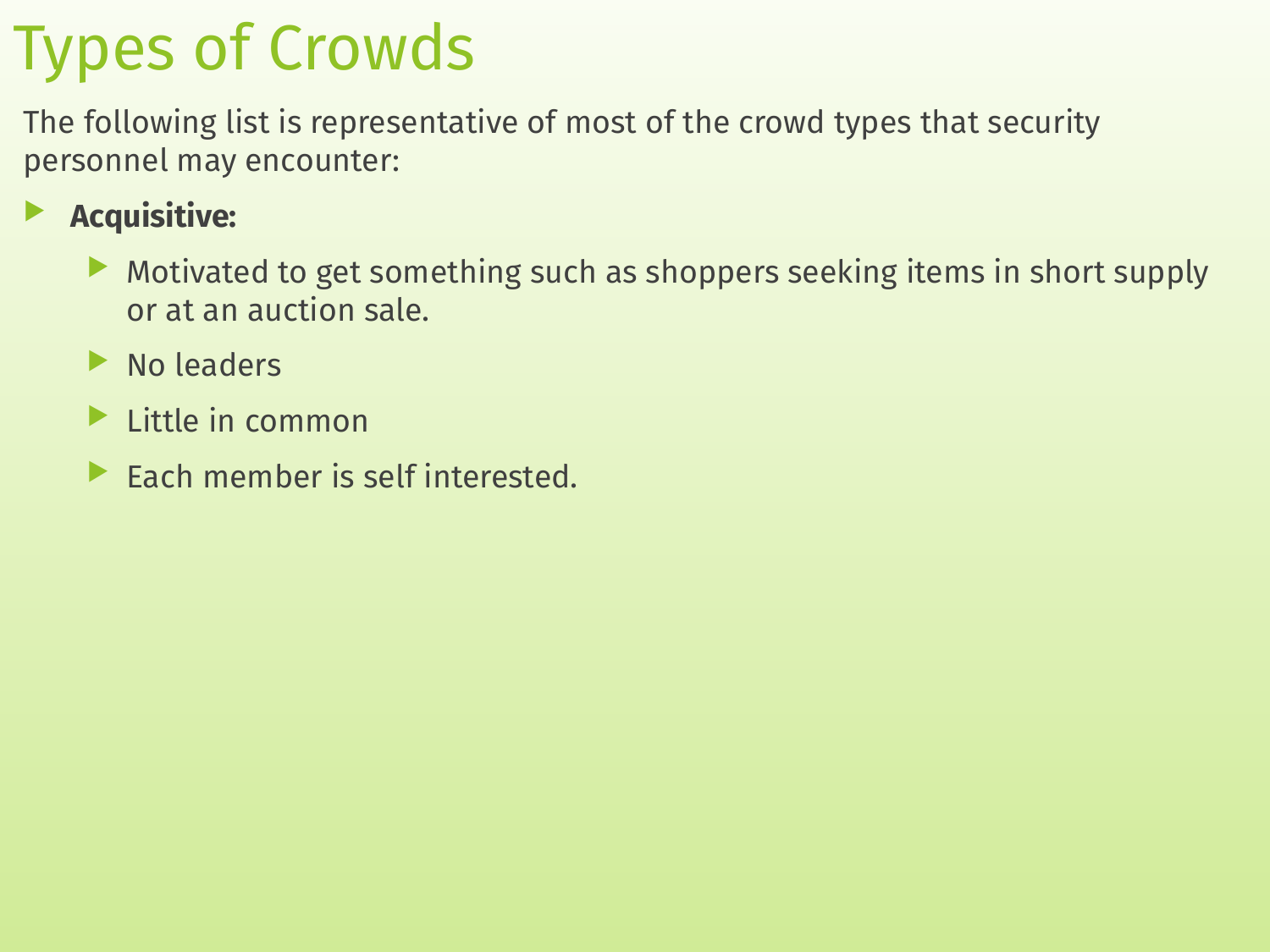

# Types of Crowds
The following list is representative of most of the crowd types that security personnel may encounter:
Acquisitive:
Motivated to get something such as shoppers seeking items in short supply or at an auction sale.
No leaders
Little in common
Each member is self interested.

7